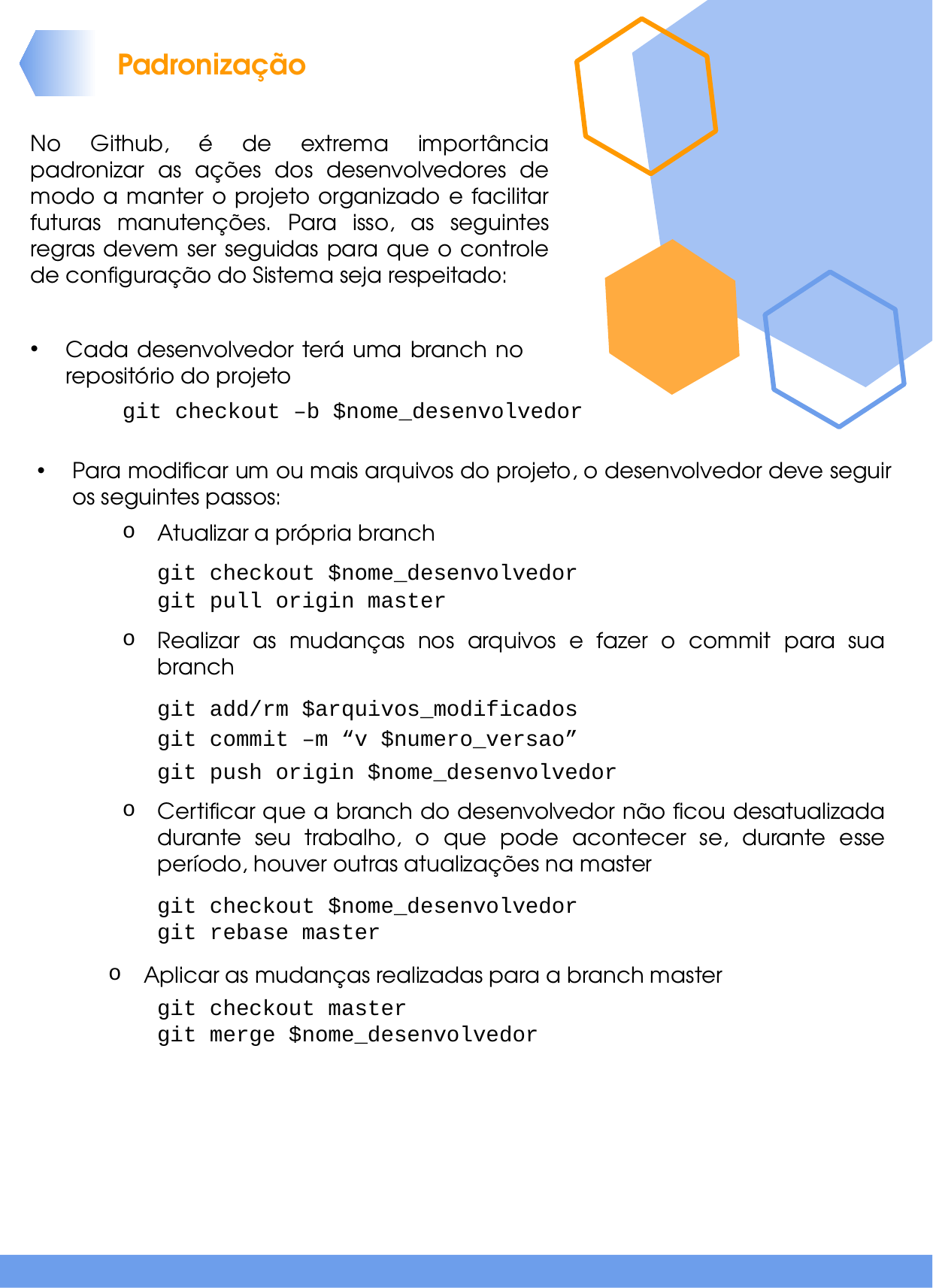

Padronização
No Github, é de extrema importância padronizar as ações dos desenvolvedores de modo a manter o projeto organizado e facilitar futuras manutenções. Para isso, as seguintes regras devem ser seguidas para que o controle de configuração do Sistema seja respeitado:

Cada desenvolvedor terá uma branch no repositório do projeto
git checkout –b $nome_desenvolvedor
Para modificar um ou mais arquivos do projeto, o desenvolvedor deve seguir os seguintes passos:

Atualizar a própria branch
git checkout $nome_desenvolvedor
git pull origin master
Realizar as mudanças nos arquivos e fazer o commit para sua branch
git add/rm $arquivos_modificados
git commit –m “v $numero_versao”
git push origin $nome_desenvolvedor
Certificar que a branch do desenvolvedor não ficou desatualizada durante seu trabalho, o que pode acontecer se, durante esse período, houver outras atualizações na master
git checkout $nome_desenvolvedor

git rebase master
Aplicar as mudanças realizadas para a branch master

git checkout master
git merge $nome_desenvolvedor